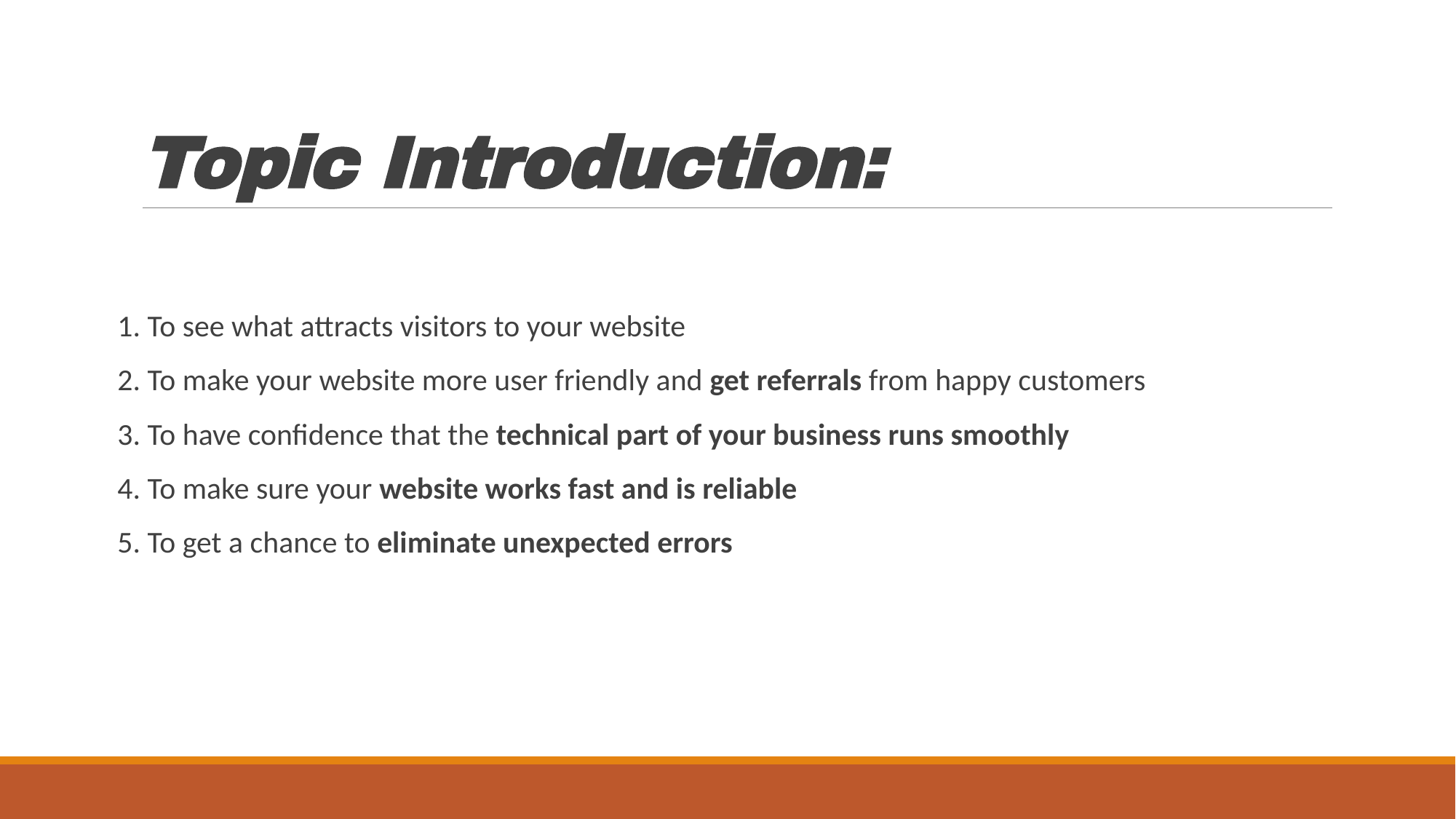

# Topic Introduction:
1. To see what attracts visitors to your website
2. To make your website more user friendly and get referrals from happy customers
3. To have confidence that the technical part of your business runs smoothly
4. To make sure your website works fast and is reliable
5. To get a chance to eliminate unexpected errors